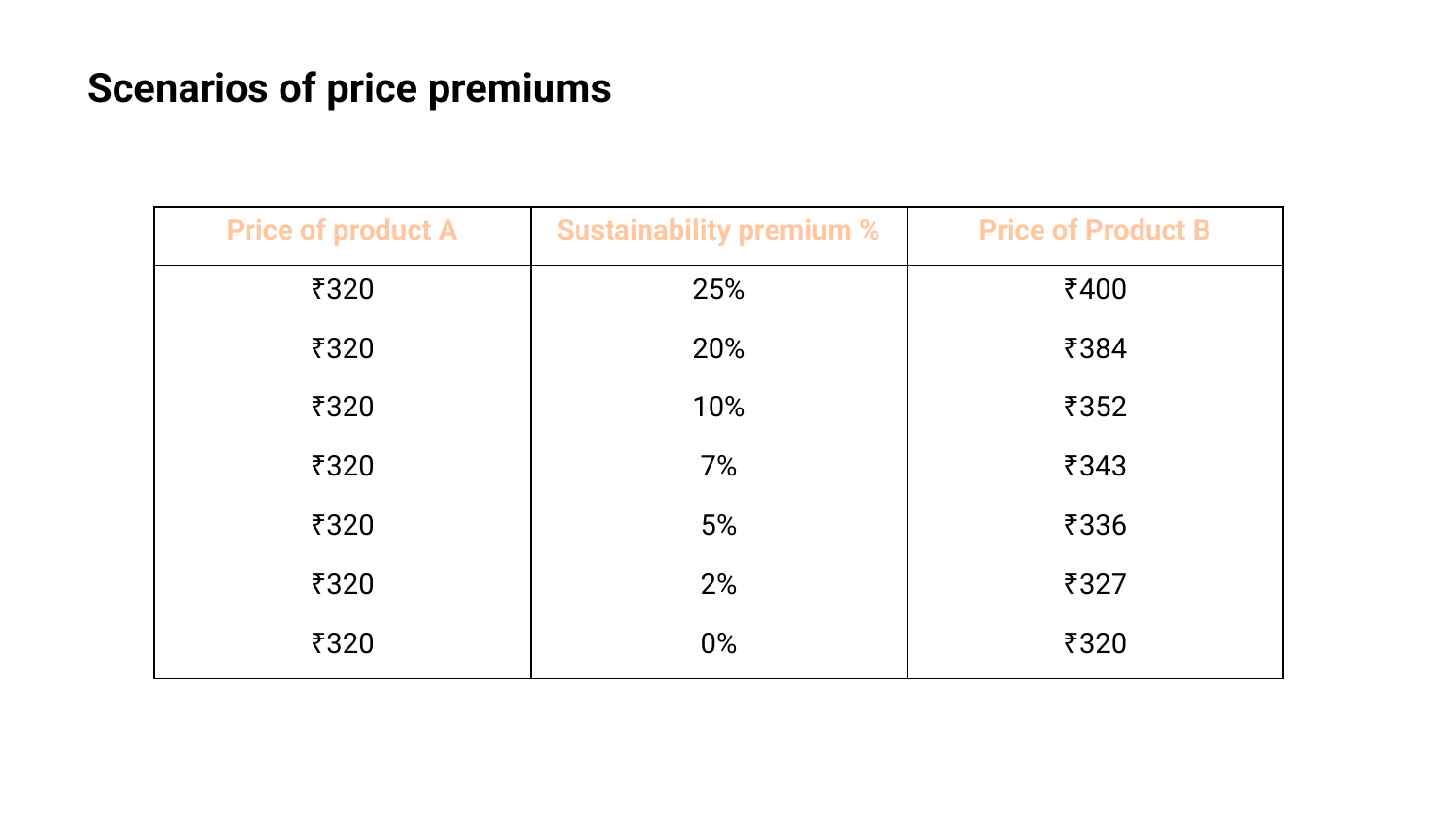

Scenarios of price premiums
| Price of product A | Sustainability premium % | Price of Product B |
| --- | --- | --- |
| ₹320 | 25% | ₹400 |
| ₹320 | 20% | ₹384 |
| ₹320 | 10% | ₹352 |
| ₹320 | 7% | ₹343 |
| ₹320 | 5% | ₹336 |
| ₹320 | 2% | ₹327 |
| ₹320 | 0% | ₹320 |